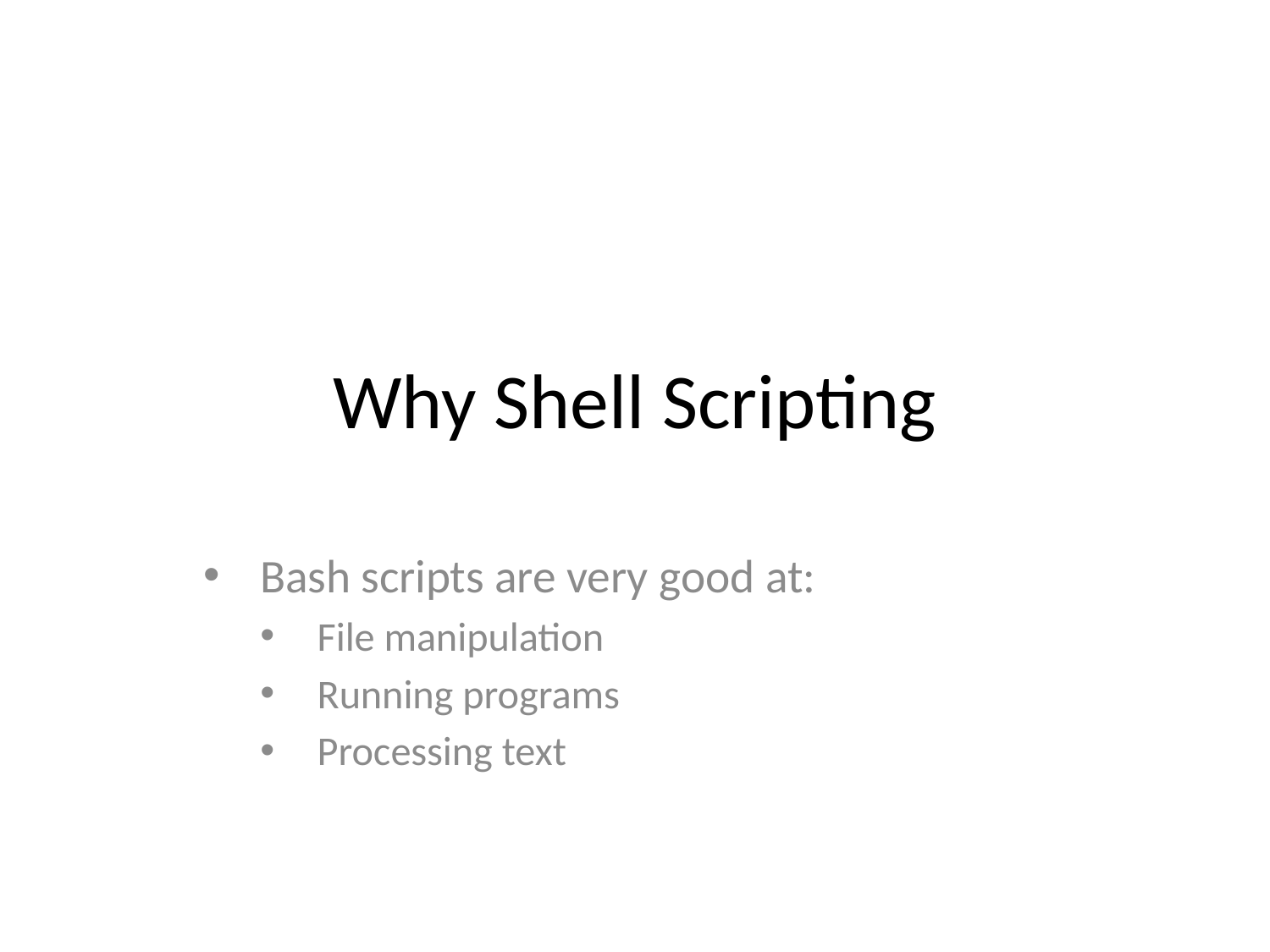

# Why Shell Scripting
Bash scripts are very good at:
File manipulation
Running programs
Processing text